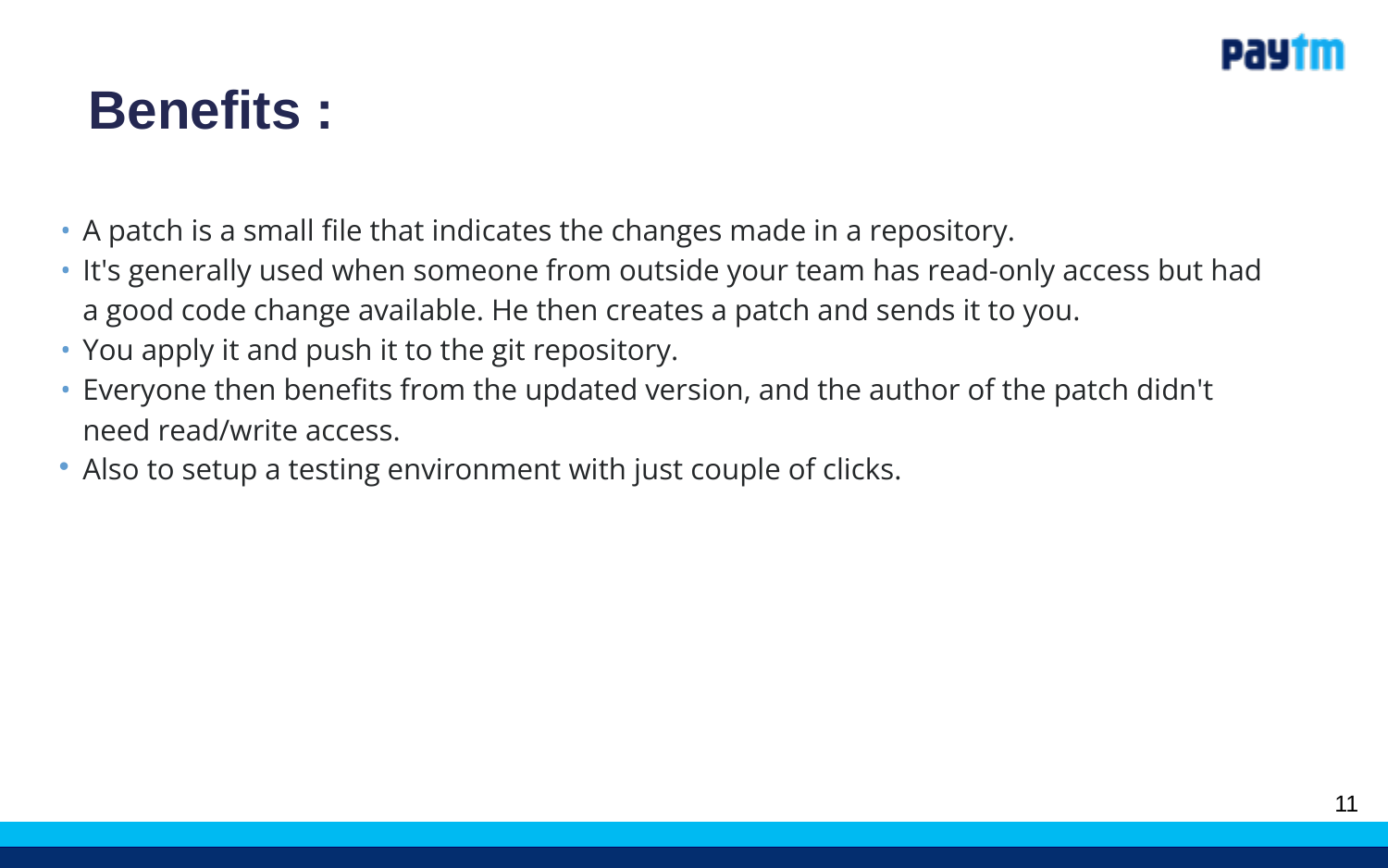

# Benefits :
A patch is a small file that indicates the changes made in a repository.
It's generally used when someone from outside your team has read-only access but had a good code change available. He then creates a patch and sends it to you.
You apply it and push it to the git repository.
Everyone then benefits from the updated version, and the author of the patch didn't need read/write access.
Also to setup a testing environment with just couple of clicks.

11